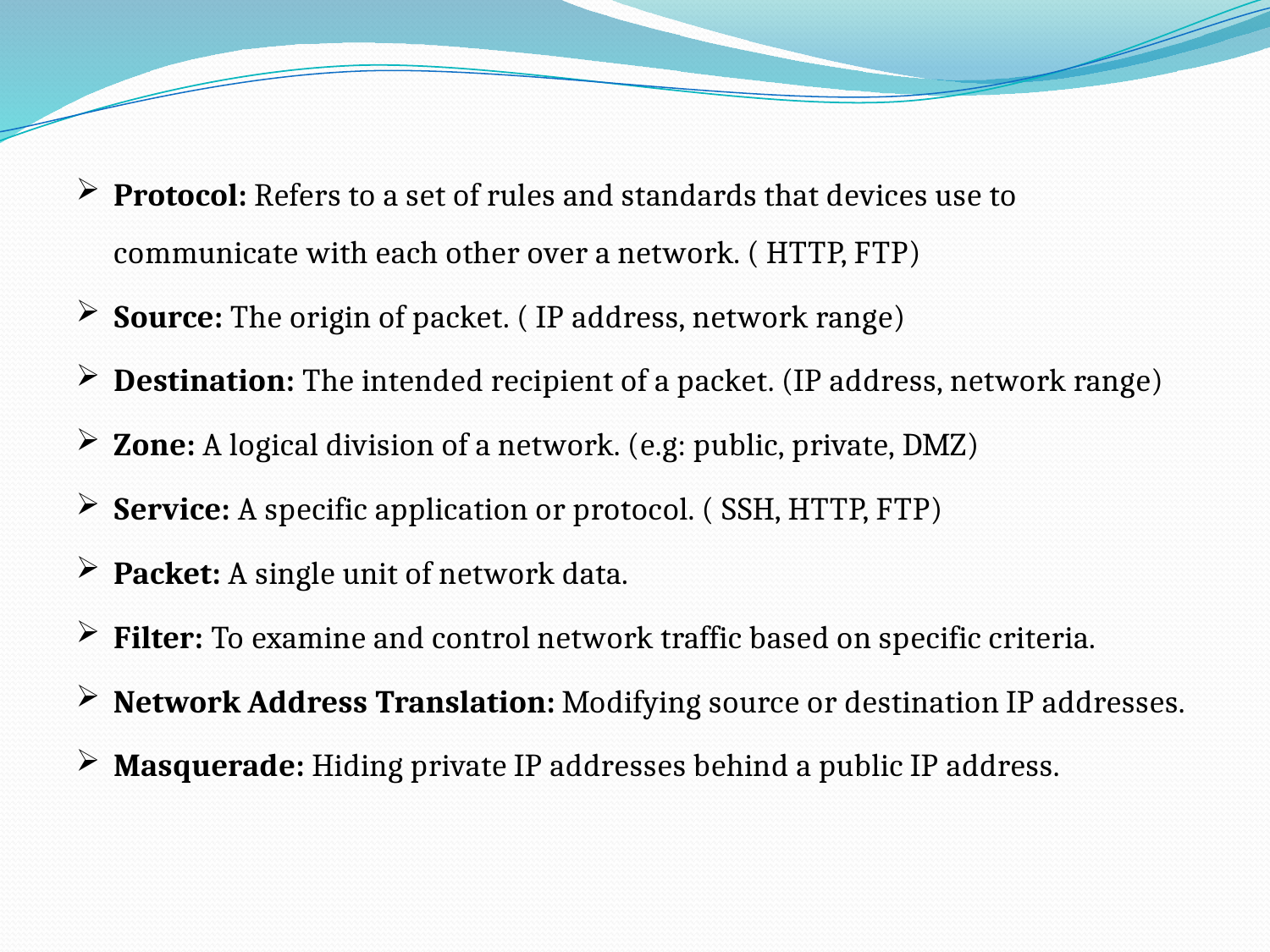

Protocol: Refers to a set of rules and standards that devices use to communicate with each other over a network. ( HTTP, FTP)
Source: The origin of packet. ( IP address, network range)
Destination: The intended recipient of a packet. (IP address, network range)
Zone: A logical division of a network. (e.g: public, private, DMZ)
Service: A specific application or protocol. ( SSH, HTTP, FTP)
Packet: A single unit of network data.
Filter: To examine and control network traffic based on specific criteria.
Network Address Translation: Modifying source or destination IP addresses.
Masquerade: Hiding private IP addresses behind a public IP address.